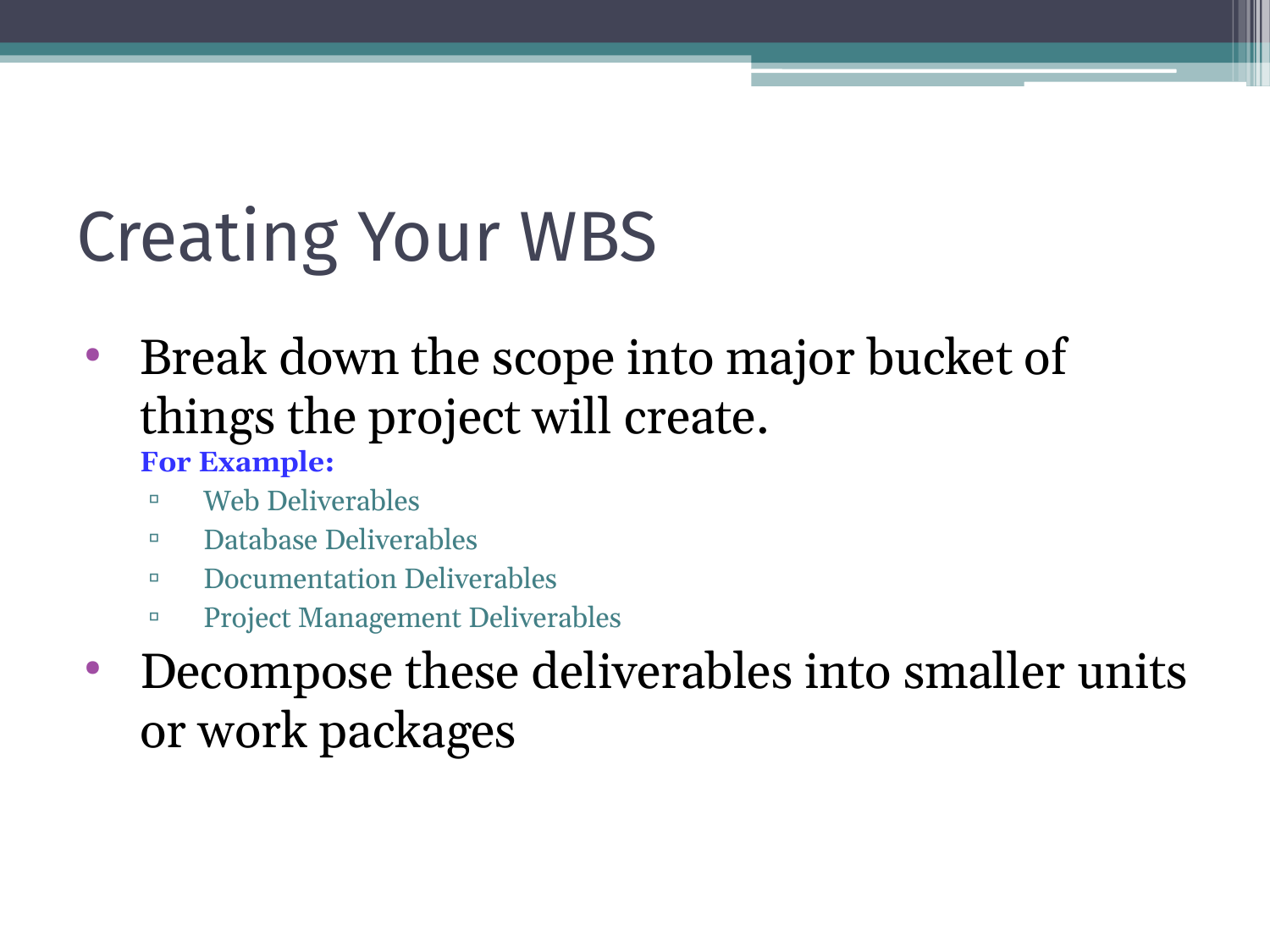

# Creating Your WBS
Break down the scope into major bucket of things the project will create.
For Example:
Web Deliverables
Database Deliverables
Documentation Deliverables
Project Management Deliverables
Decompose these deliverables into smaller units or work packages